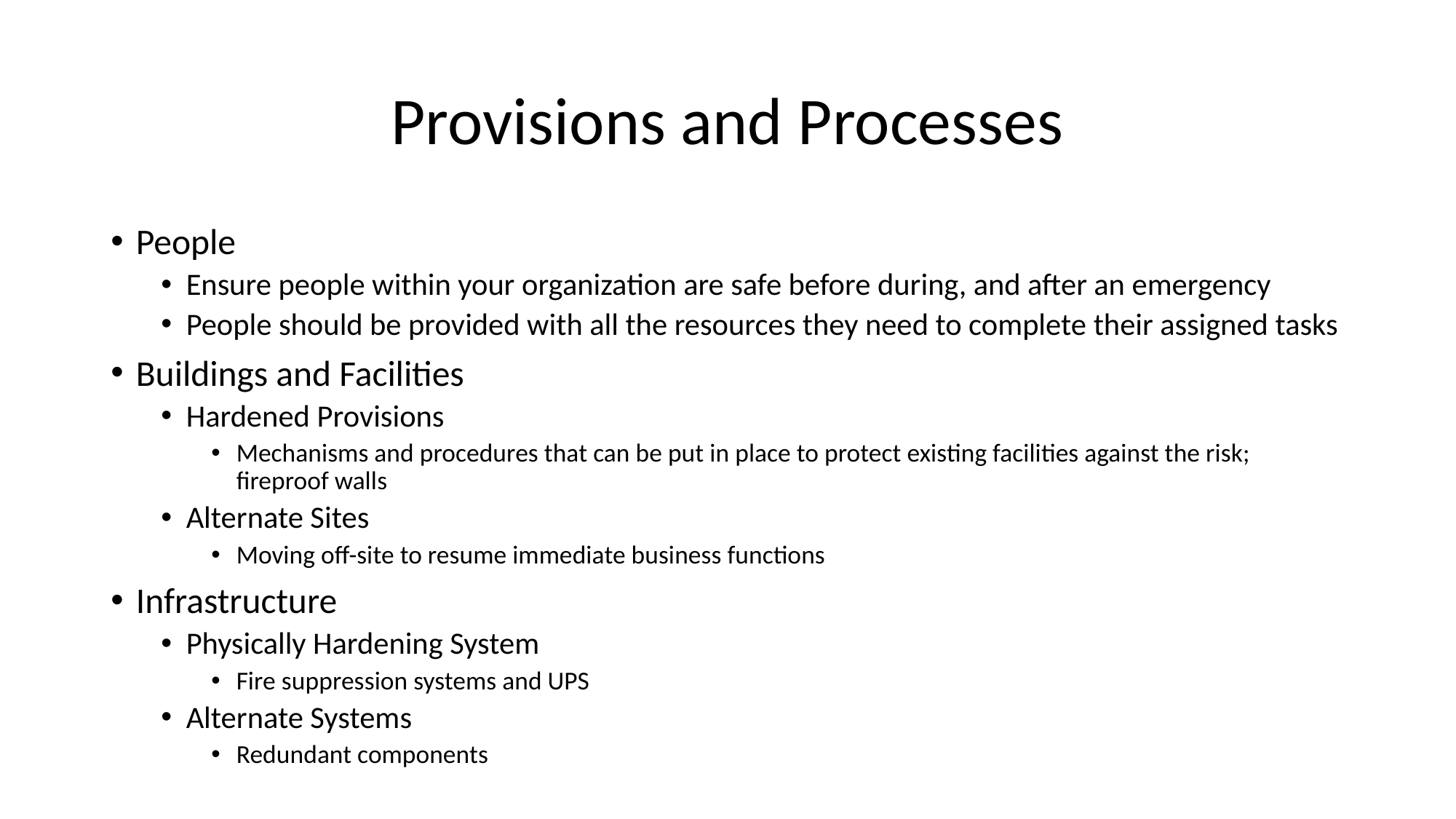

# Provisions and Processes
People
Ensure people within your organization are safe before during, and after an emergency
People should be provided with all the resources they need to complete their assigned tasks
Buildings and Facilities
Hardened Provisions
Mechanisms and procedures that can be put in place to protect existing facilities against the risk; fireproof walls
Alternate Sites
Moving off-site to resume immediate business functions
Infrastructure
Physically Hardening System
Fire suppression systems and UPS
Alternate Systems
Redundant components